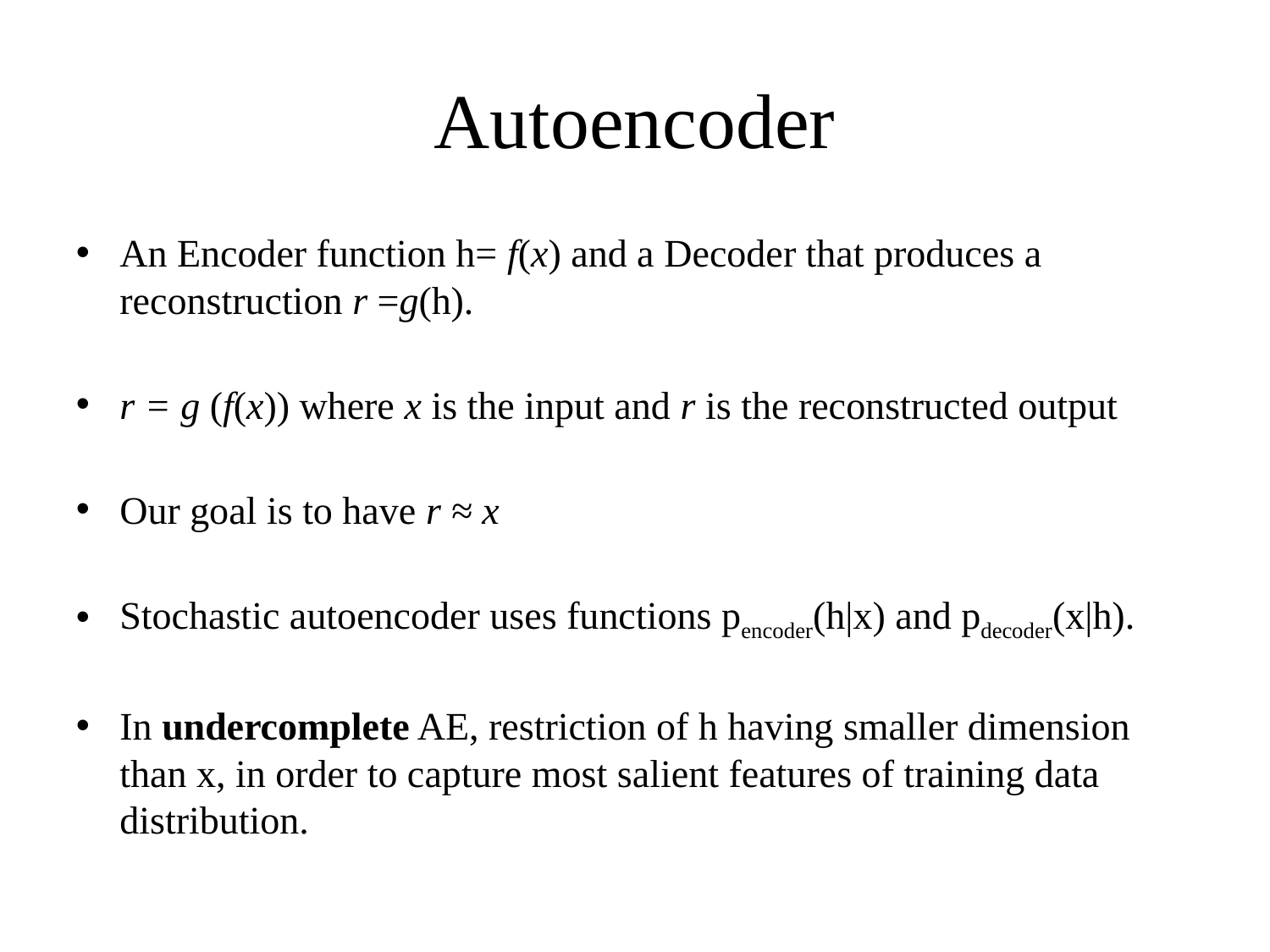

Autoencoder
An Encoder function h= f(x) and a Decoder that produces a reconstruction r =g(h).

r = g (f(x)) where x is the input and r is the reconstructed output

Our goal is to have r ≈ x

Stochastic autoencoder uses functions pencoder(h|x) and pdecoder(x|h).

In undercomplete AE, restriction of h having smaller dimension than x, in order to capture most salient features of training data distribution.